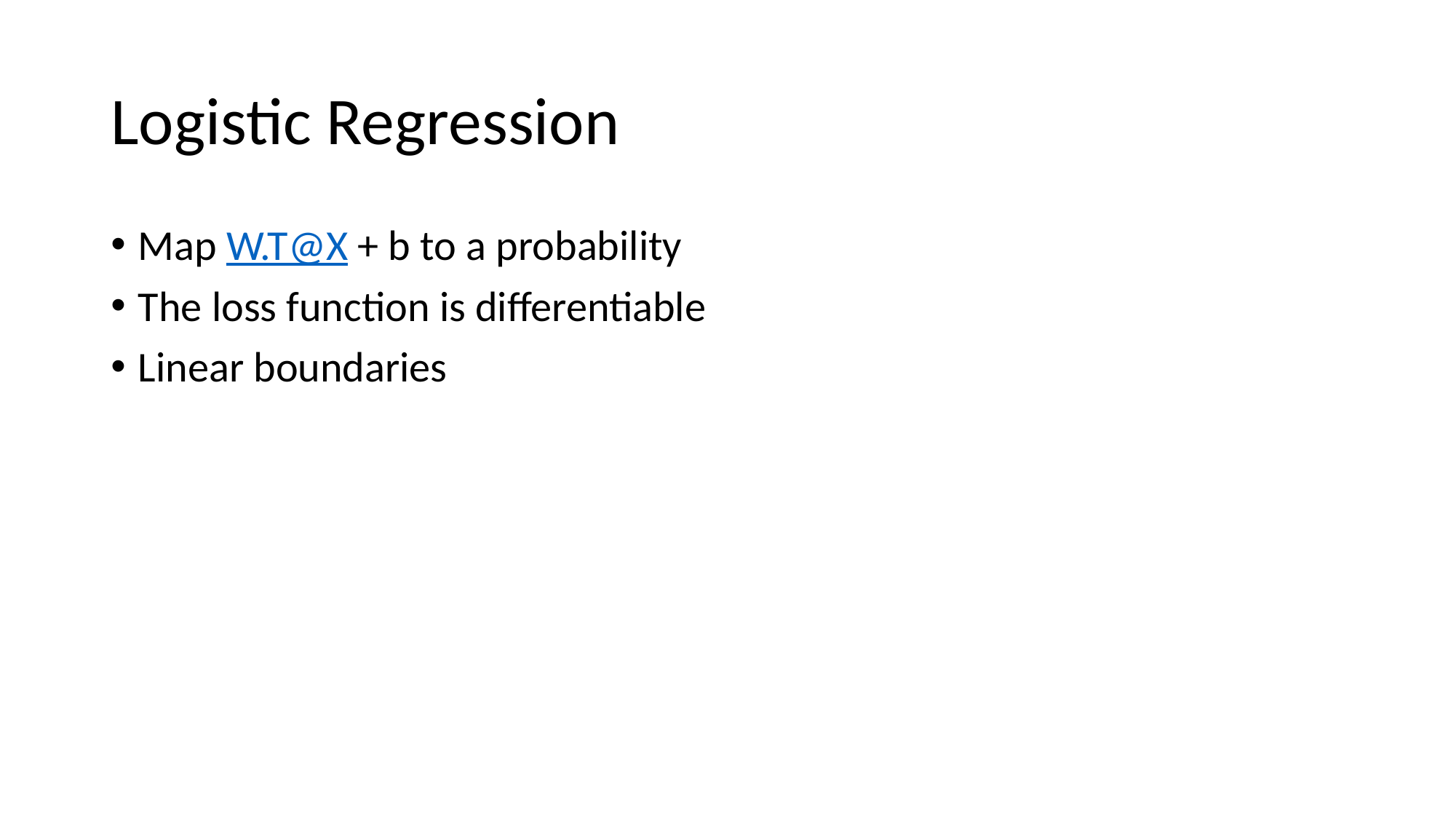

# Logistic Regression
Map W.T@X + b to a probability
The loss function is differentiable
Linear boundaries